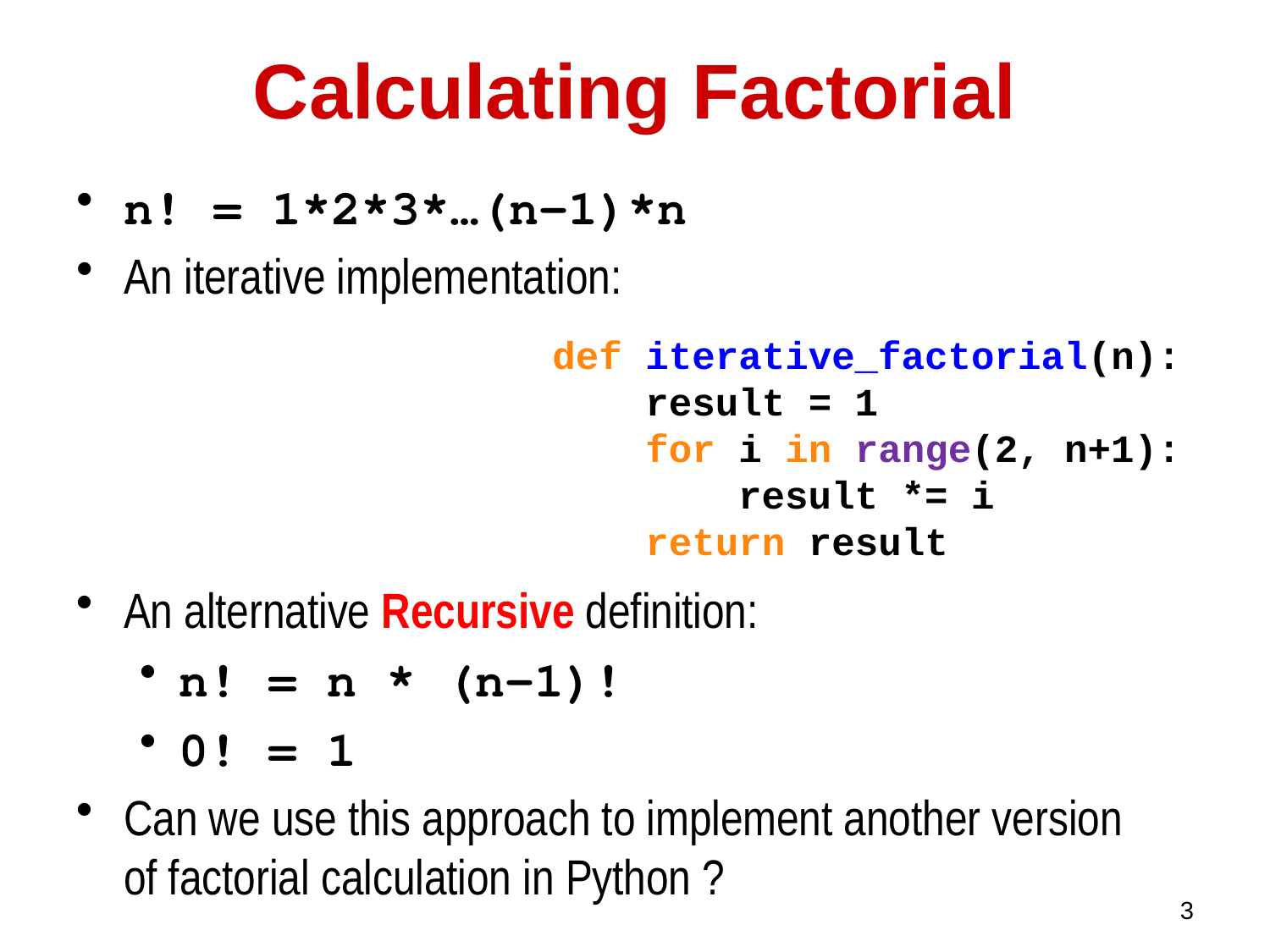

# Calculating Factorial
n! = 1*2*3*…(n-1)*n
An iterative implementation:

def iterative_factorial(n):
    result = 1
    for i in range(2, n+1):
        result *= i
    return result
An alternative Recursive definition:
n! = n * (n-1)!
0! = 1
Can we use this approach to implement another version of factorial calculation in Python ?
3